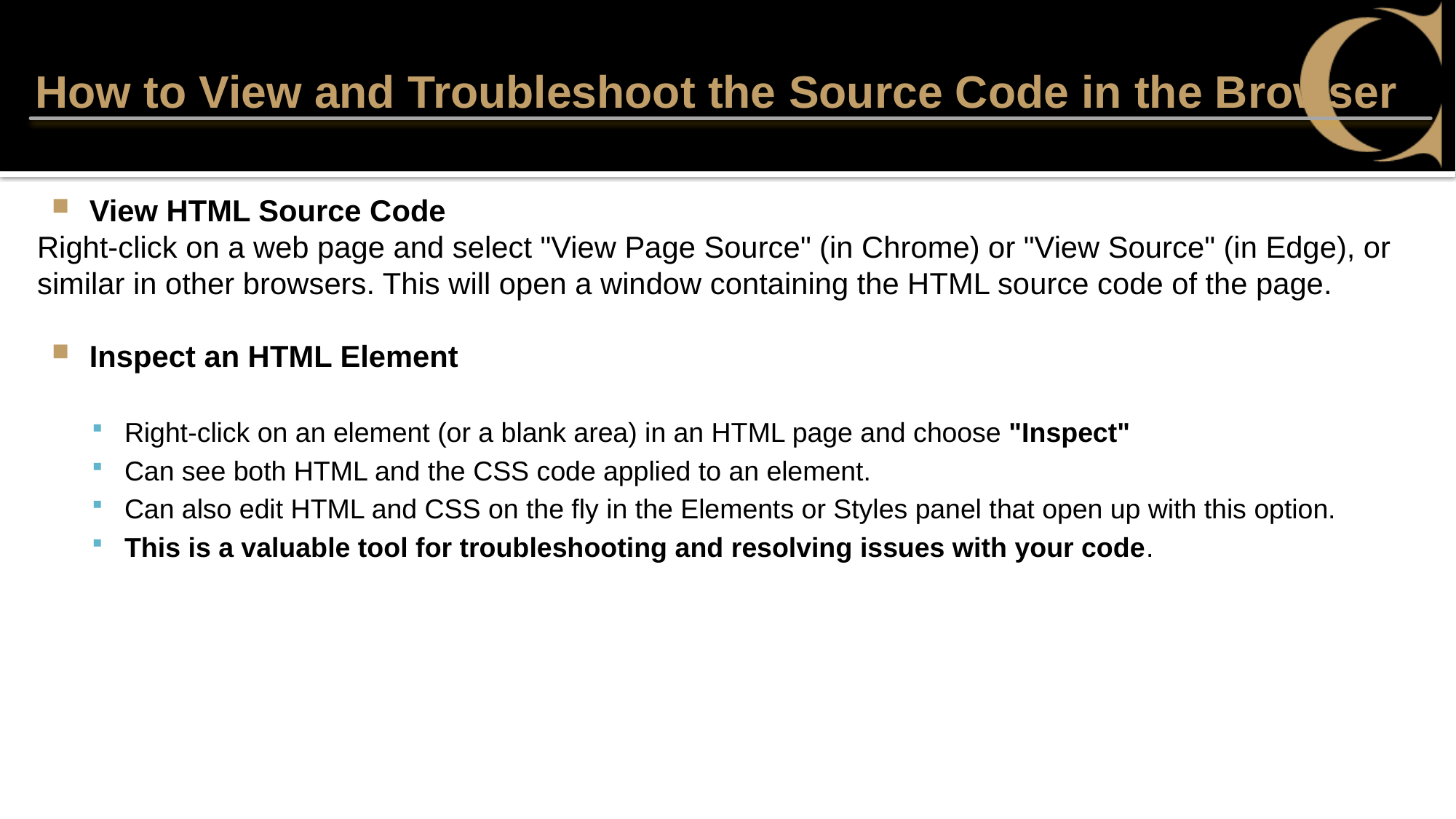

# How to View and Troubleshoot the Source Code in the Browser
View HTML Source Code
Right-click on a web page and select "View Page Source" (in Chrome) or "View Source" (in Edge), or similar in other browsers. This will open a window containing the HTML source code of the page.

Inspect an HTML Element
Right-click on an element (or a blank area) in an HTML page and choose "Inspect"
Can see both HTML and the CSS code applied to an element.
Can also edit HTML and CSS on the fly in the Elements or Styles panel that open up with this option.
This is a valuable tool for troubleshooting and resolving issues with your code.